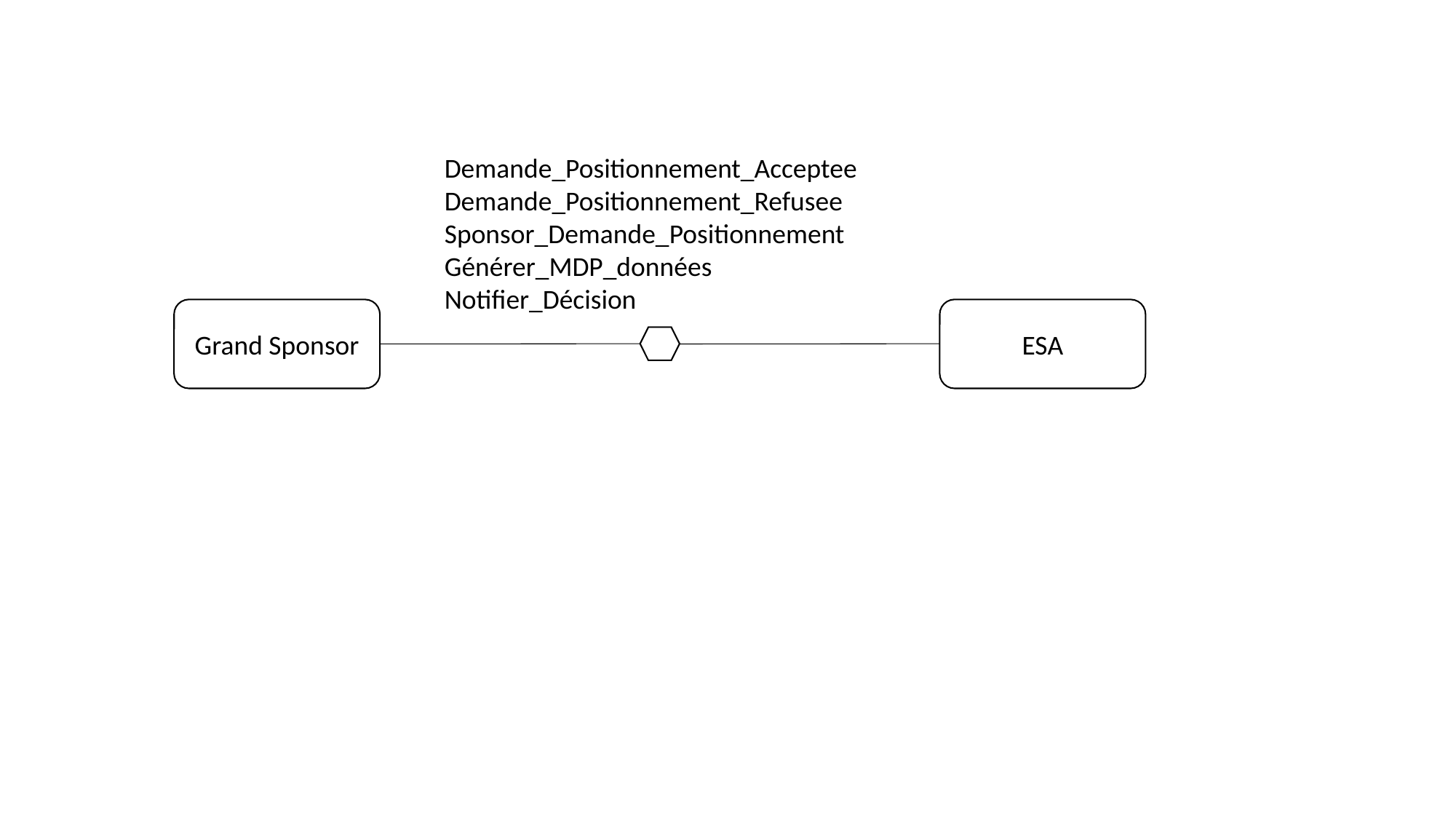

Demande_Positionnement_Acceptee
Demande_Positionnement_Refusee
Sponsor_Demande_Positionnement
Générer_MDP_données
Notifier_Décision
Grand Sponsor
ESA